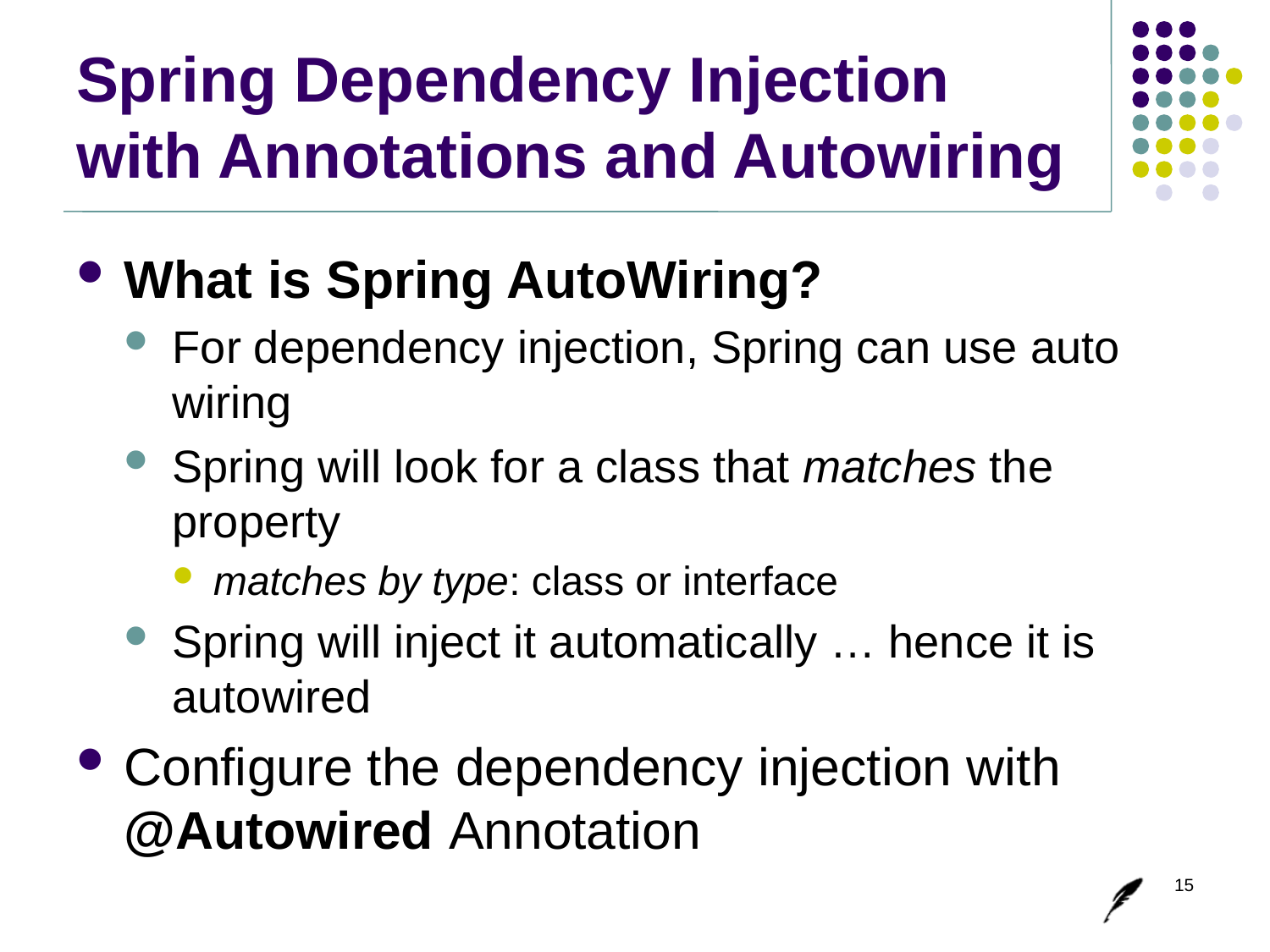

# Spring Dependency Injection with Annotations and Autowiring
What is Spring AutoWiring?
For dependency injection, Spring can use auto wiring
Spring will look for a class that matches the property
matches by type: class or interface
Spring will inject it automatically … hence it is autowired
Configure the dependency injection with @Autowired Annotation
15